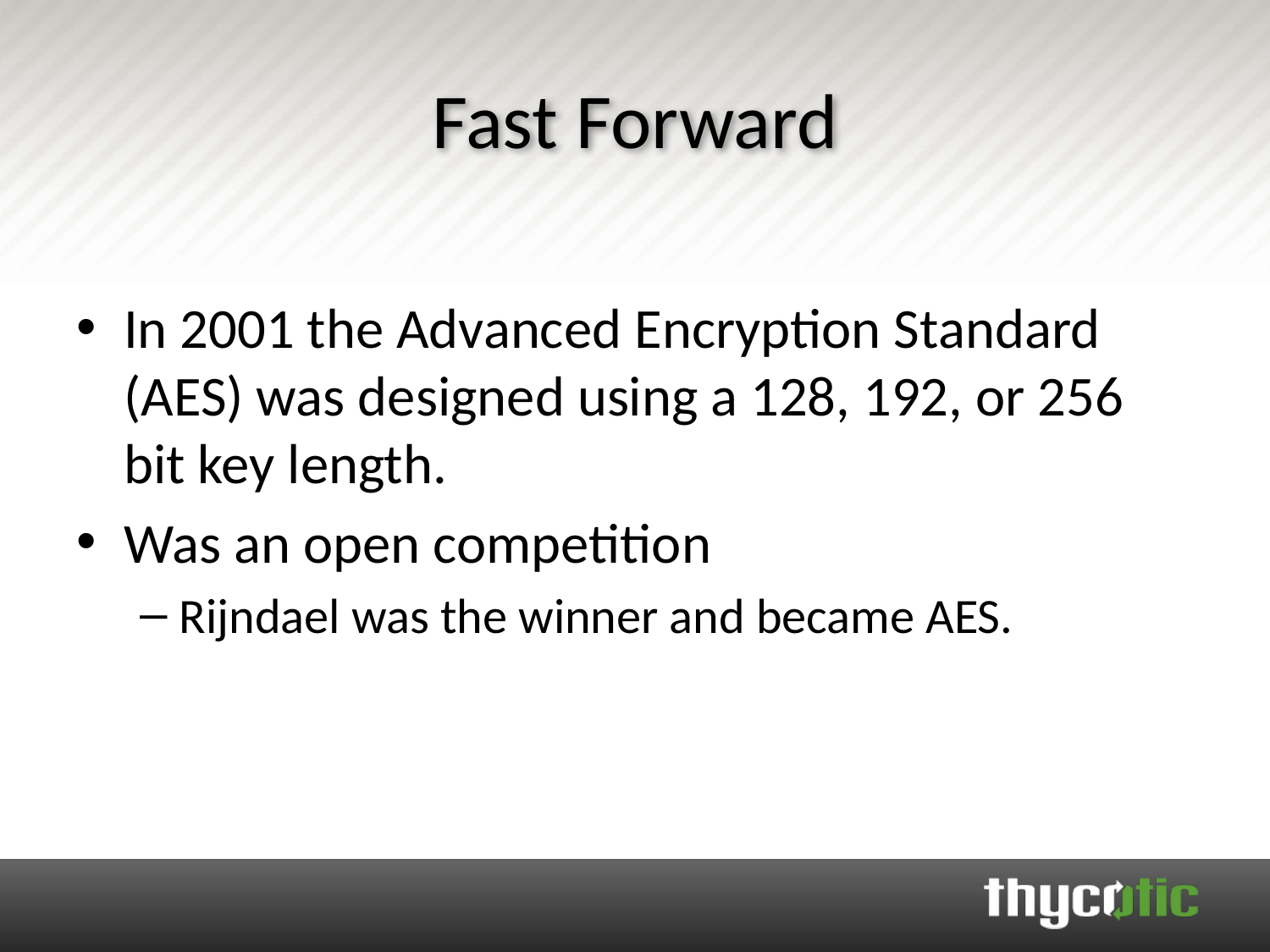

# Fast Forward
In 2001 the Advanced Encryption Standard (AES) was designed using a 128, 192, or 256 bit key length.
Was an open competition
Rijndael was the winner and became AES.